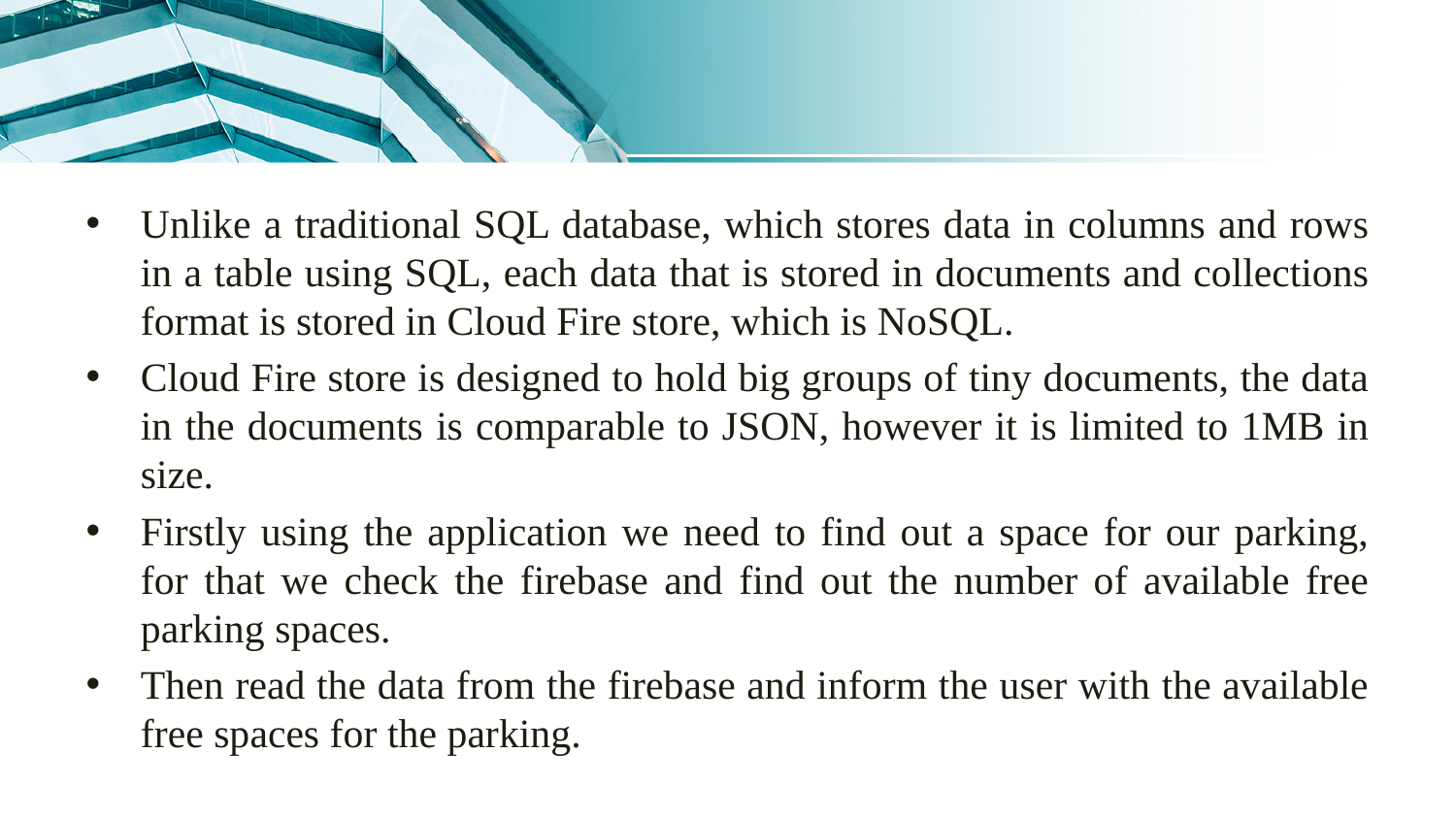

Unlike a traditional SQL database, which stores data in columns and rows in a table using SQL, each data that is stored in documents and collections format is stored in Cloud Fire store, which is NoSQL.
Cloud Fire store is designed to hold big groups of tiny documents, the data in the documents is comparable to JSON, however it is limited to 1MB in size.
Firstly using the application we need to find out a space for our parking, for that we check the firebase and find out the number of available free parking spaces.
Then read the data from the firebase and inform the user with the available free spaces for the parking.